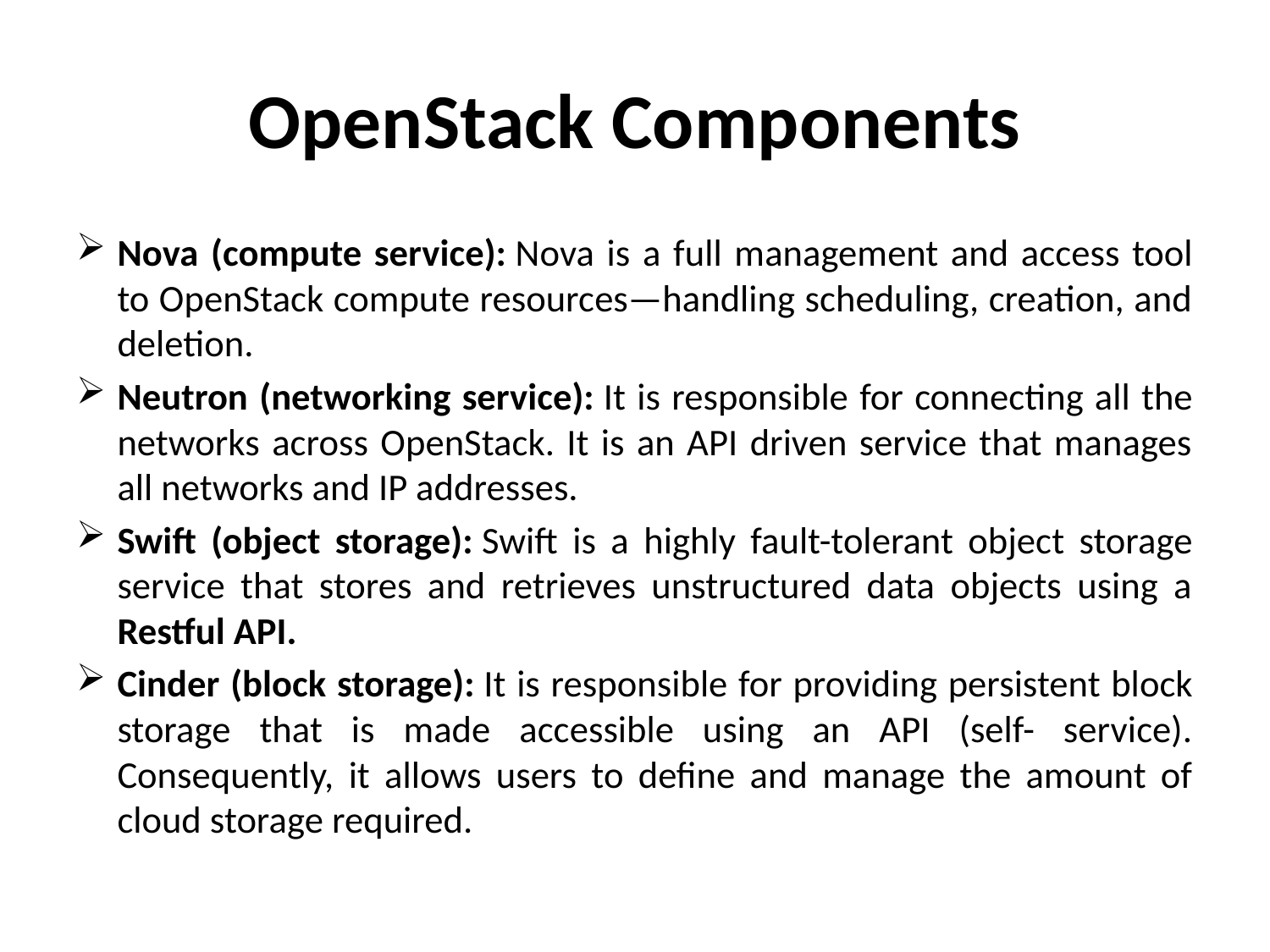

# OpenStack Components
Nova (compute service): Nova is a full management and access tool to OpenStack compute resources—handling scheduling, creation, and deletion.
Neutron (networking service): It is responsible for connecting all the networks across OpenStack. It is an API driven service that manages all networks and IP addresses.
Swift (object storage): Swift is a highly fault-tolerant object storage service that stores and retrieves unstructured data objects using a Restful API.
Cinder (block storage): It is responsible for providing persistent block storage that is made accessible using an API (self- service). Consequently, it allows users to define and manage the amount of cloud storage required.